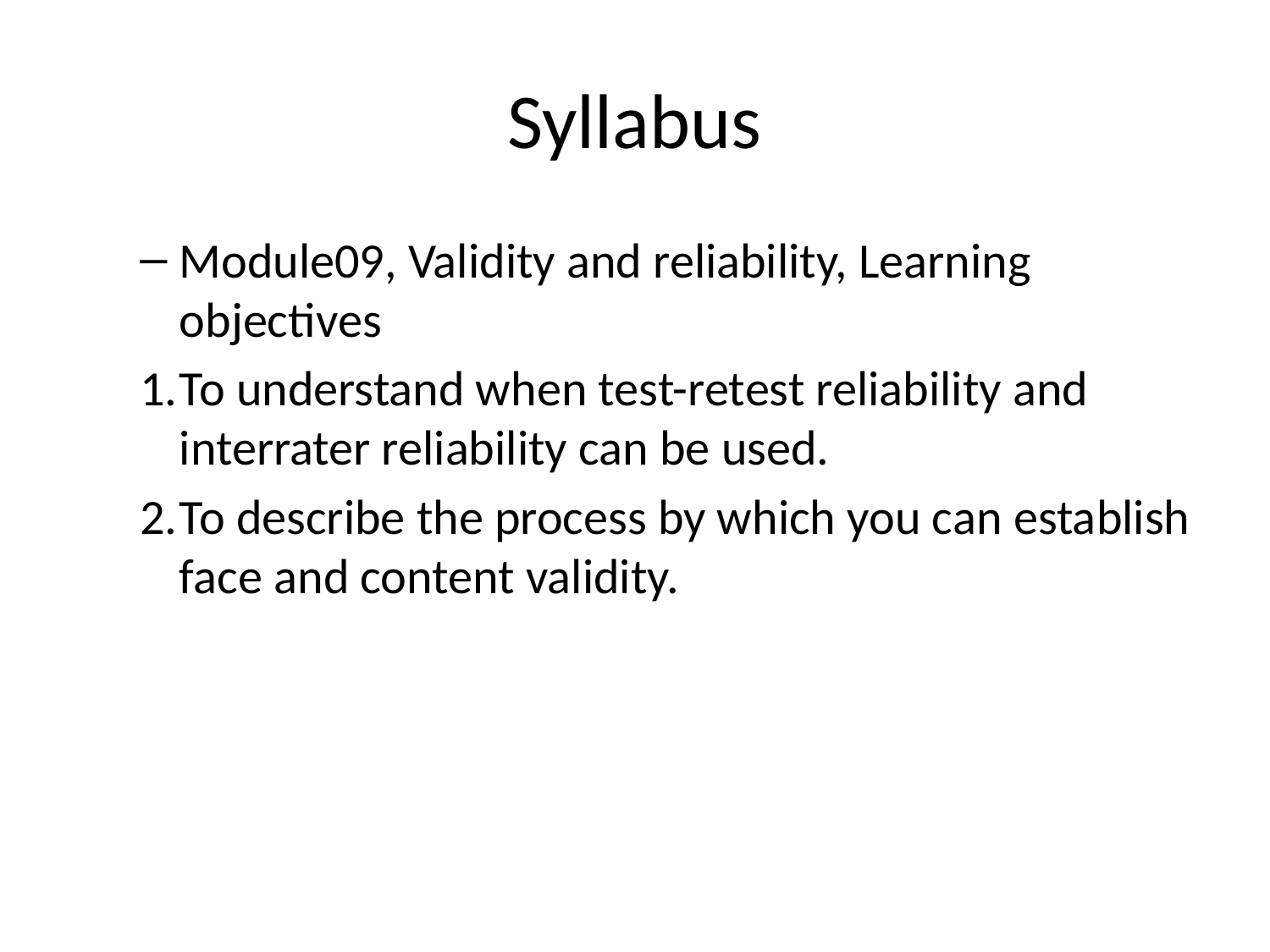

# Syllabus
Module09, Validity and reliability, Learning objectives
To understand when test-retest reliability and interrater reliability can be used.
To describe the process by which you can establish face and content validity.